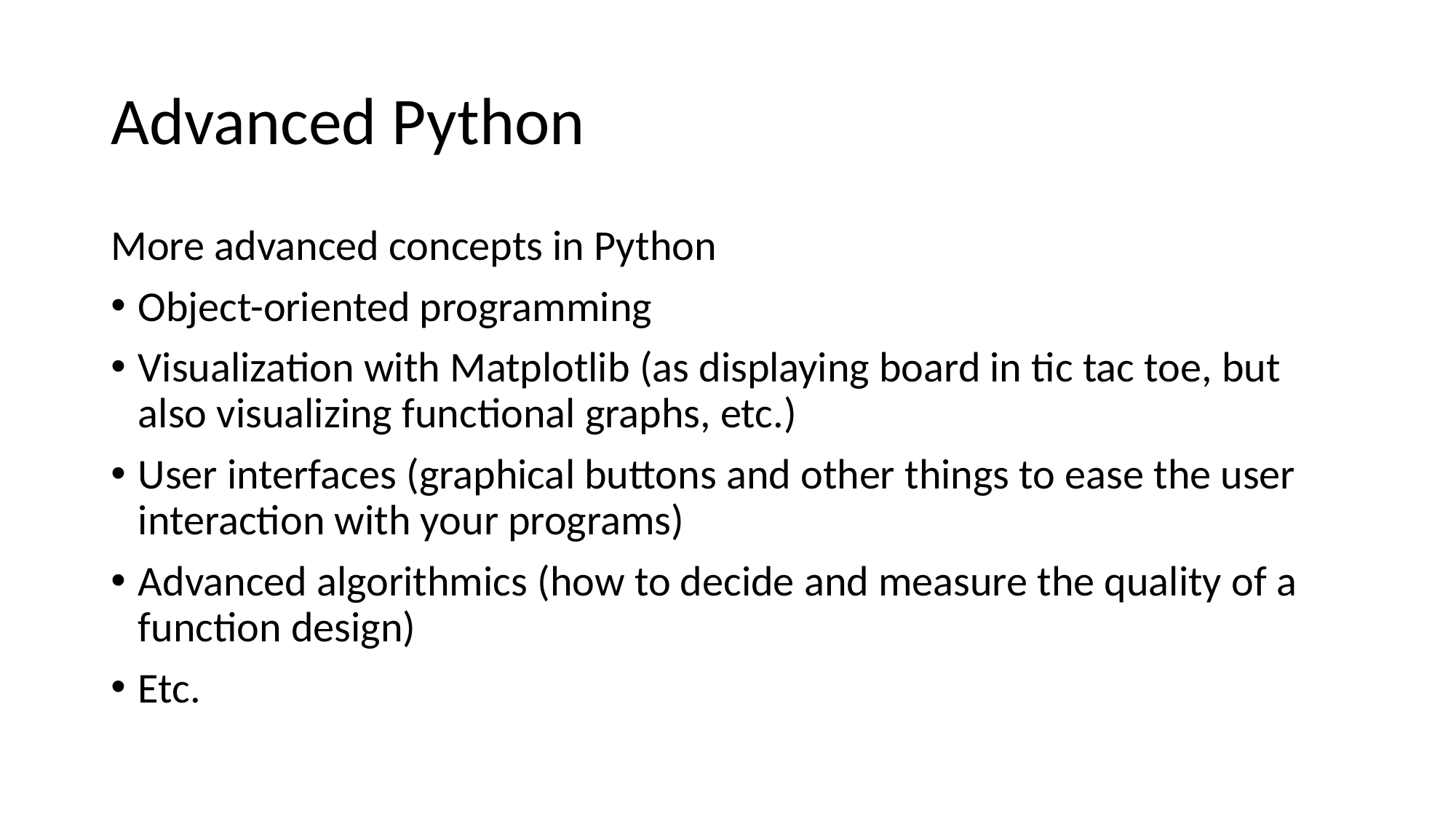

# Advanced Python
More advanced concepts in Python
Object-oriented programming
Visualization with Matplotlib (as displaying board in tic tac toe, but also visualizing functional graphs, etc.)
User interfaces (graphical buttons and other things to ease the user interaction with your programs)
Advanced algorithmics (how to decide and measure the quality of a function design)
Etc.